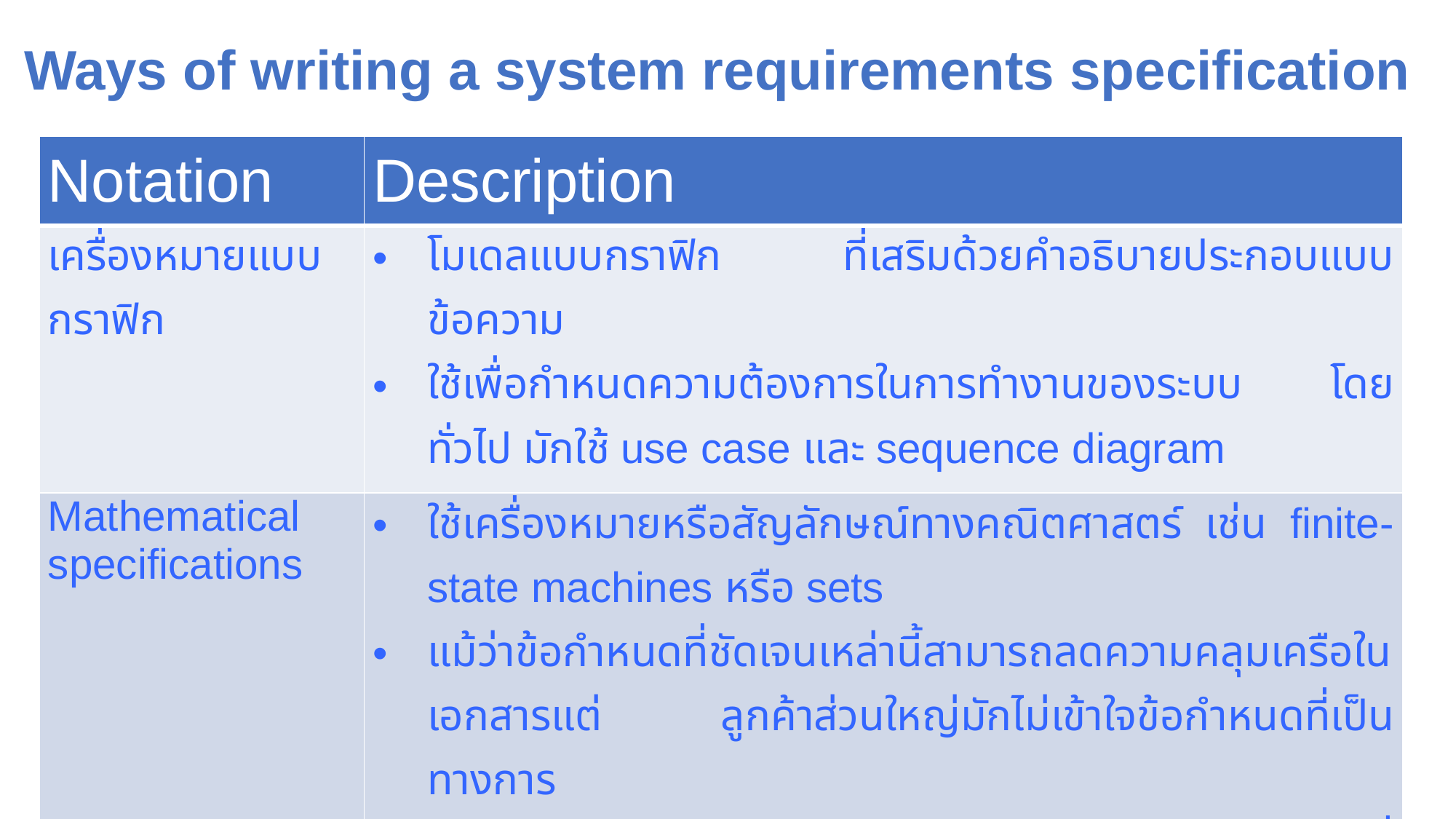

# Ways of writing a system requirements specification
| Notation | Description |
| --- | --- |
| เครื่องหมายแบบกราฟิก | โมเดลแบบกราฟิก ที่เสริมด้วยคำอธิบายประกอบแบบข้อความ ใช้เพื่อกำหนดความต้องการในการทำงานของระบบ โดยทั่วไป มักใช้ use case และ sequence diagram |
| Mathematical specifications | ใช้เครื่องหมายหรือสัญลักษณ์ทางคณิตศาสตร์ เช่น finite-state machines หรือ sets แม้ว่าข้อกำหนดที่ชัดเจนเหล่านี้สามารถลดความคลุมเครือในเอกสารแต่ ลูกค้าส่วนใหญ่มักไม่เข้าใจข้อกำหนดที่เป็นทางการ พวกเขามักจะยืนยันว่าไม่สามารถตรวจสอบว่าเป็น model ที่พวกเขาต้องการหรือไม่ และไม่เต็มใจที่จะยอมรับว่าเป็นสัญญาในการพัฒนาระบบ |
2561.09.11
Week 05 Requirement Engineering
37